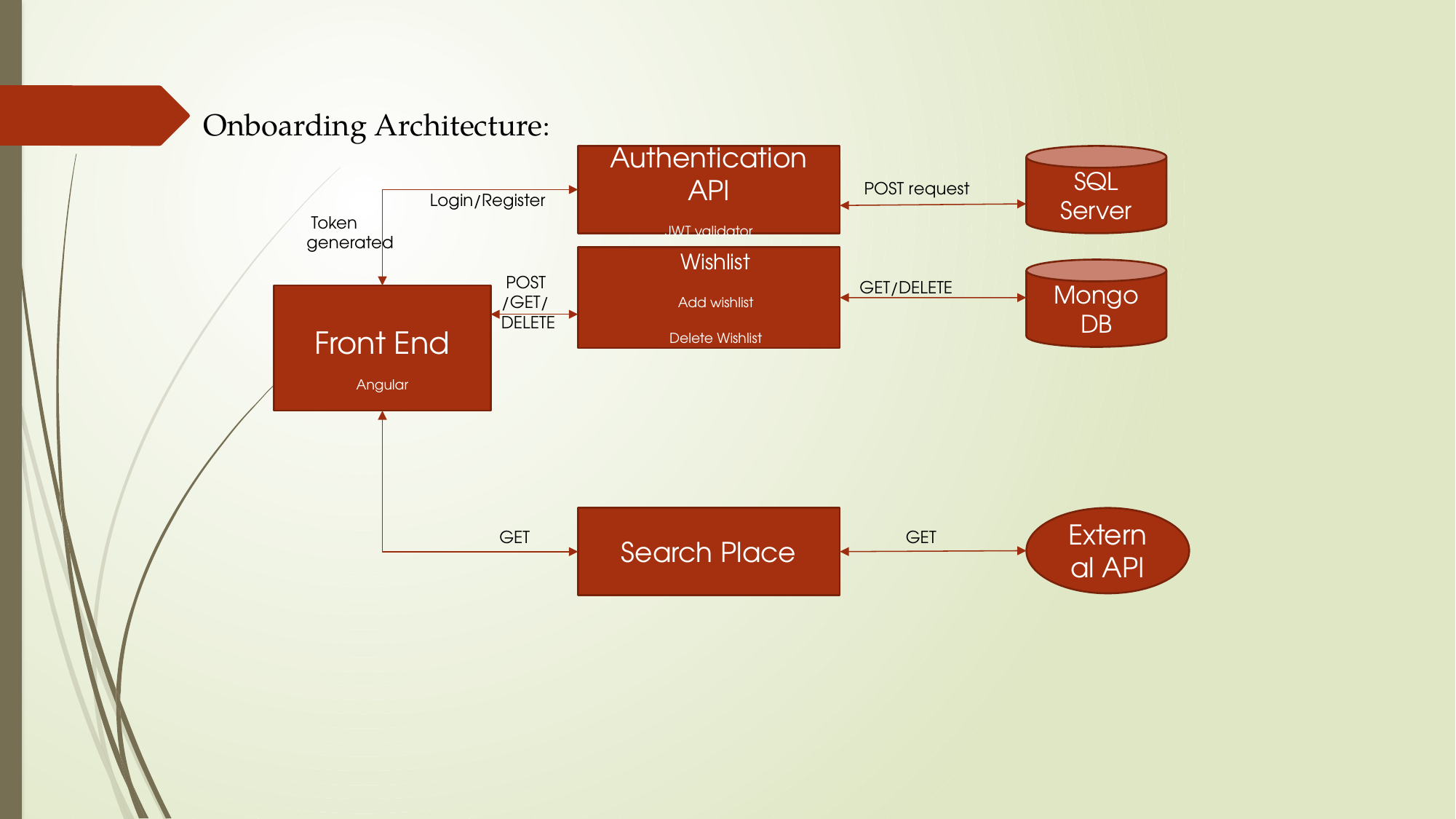

Onboarding Architecture:
Authentication API

JWT validator

SQL Server
 Login/Register
 POST request

 Token generated

Wishlist
Add wishlist
Delete Wishlist

Mongo DB
 POST
/GET/
DELETE
 GET/DELETE

Front End

Angular

Search Place
External API
 GET
 GET